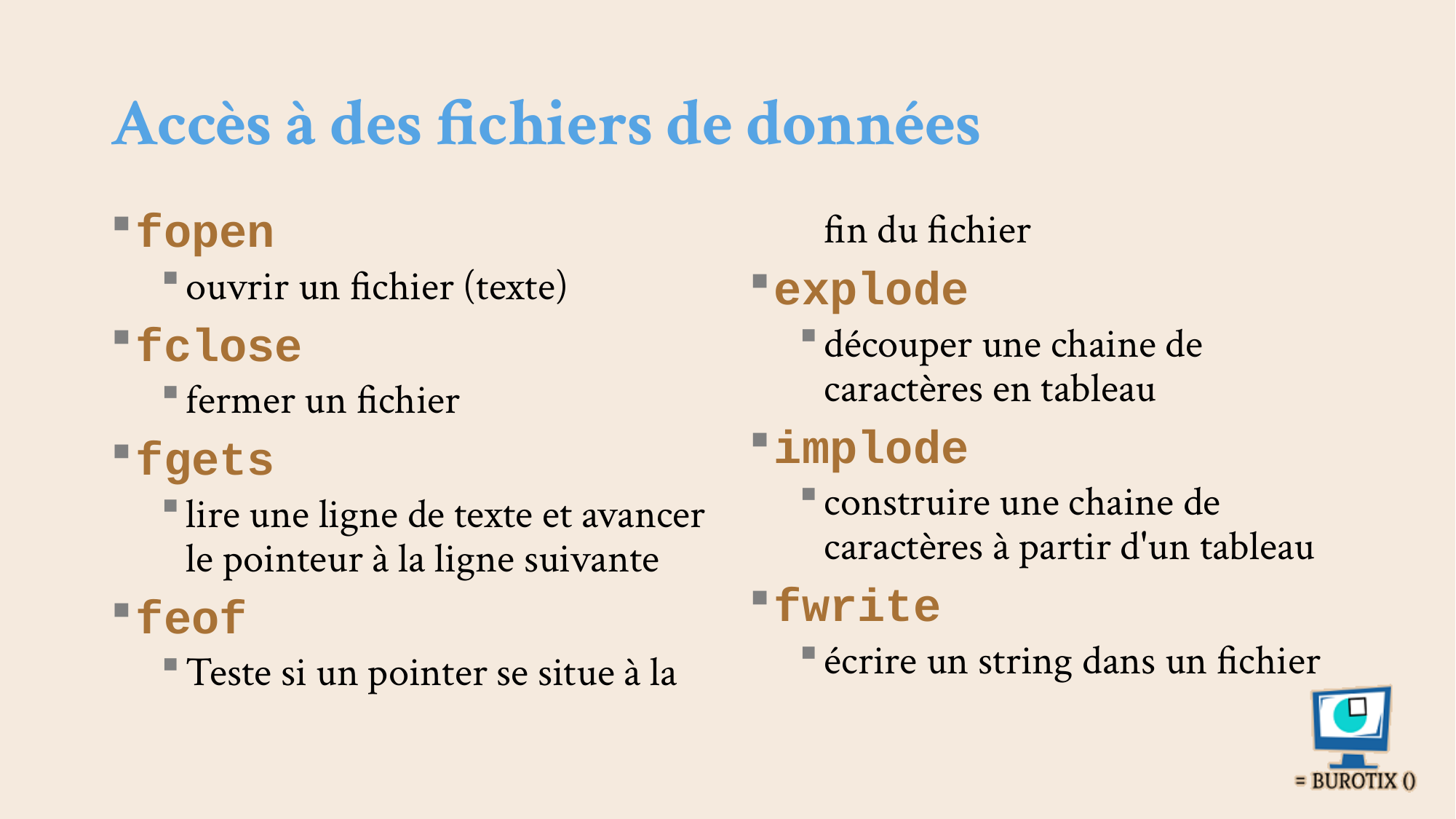

# Accès à des fichiers de données
fopen
ouvrir un fichier (texte)
fclose
fermer un fichier
fgets
lire une ligne de texte et avancer le pointeur à la ligne suivante
feof
Teste si un pointer se situe à la fin du fichier
explode
découper une chaine de caractères en tableau
implode
construire une chaine de caractères à partir d'un tableau
fwrite
écrire un string dans un fichier